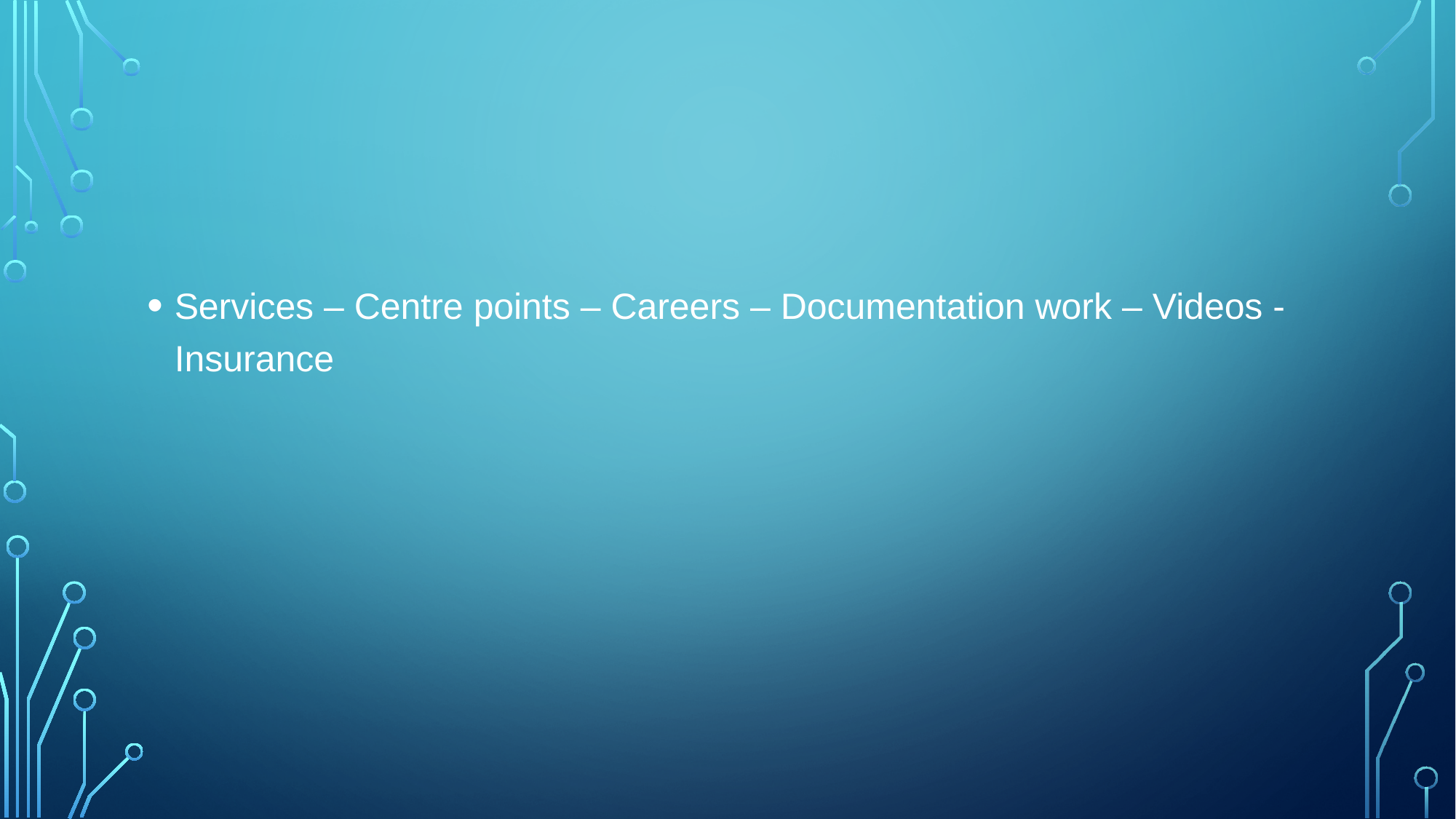

#
Services – Centre points – Careers – Documentation work – Videos - Insurance